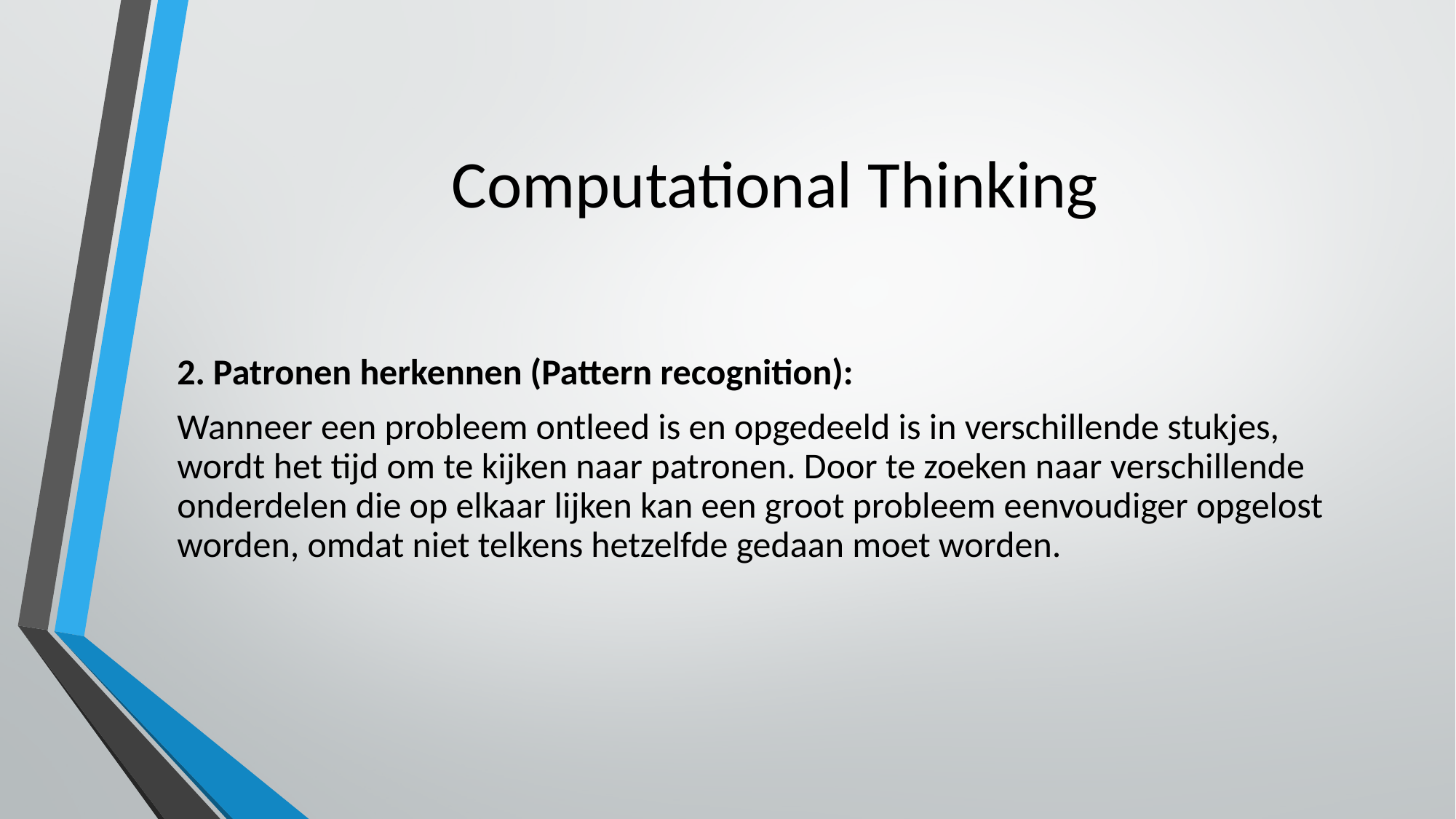

Computational Thinking
2. Patronen herkennen (Pattern recognition):
Wanneer een probleem ontleed is en opgedeeld is in verschillende stukjes, wordt het tijd om te kijken naar patronen. Door te zoeken naar verschillende onderdelen die op elkaar lijken kan een groot probleem eenvoudiger opgelost worden, omdat niet telkens hetzelfde gedaan moet worden.